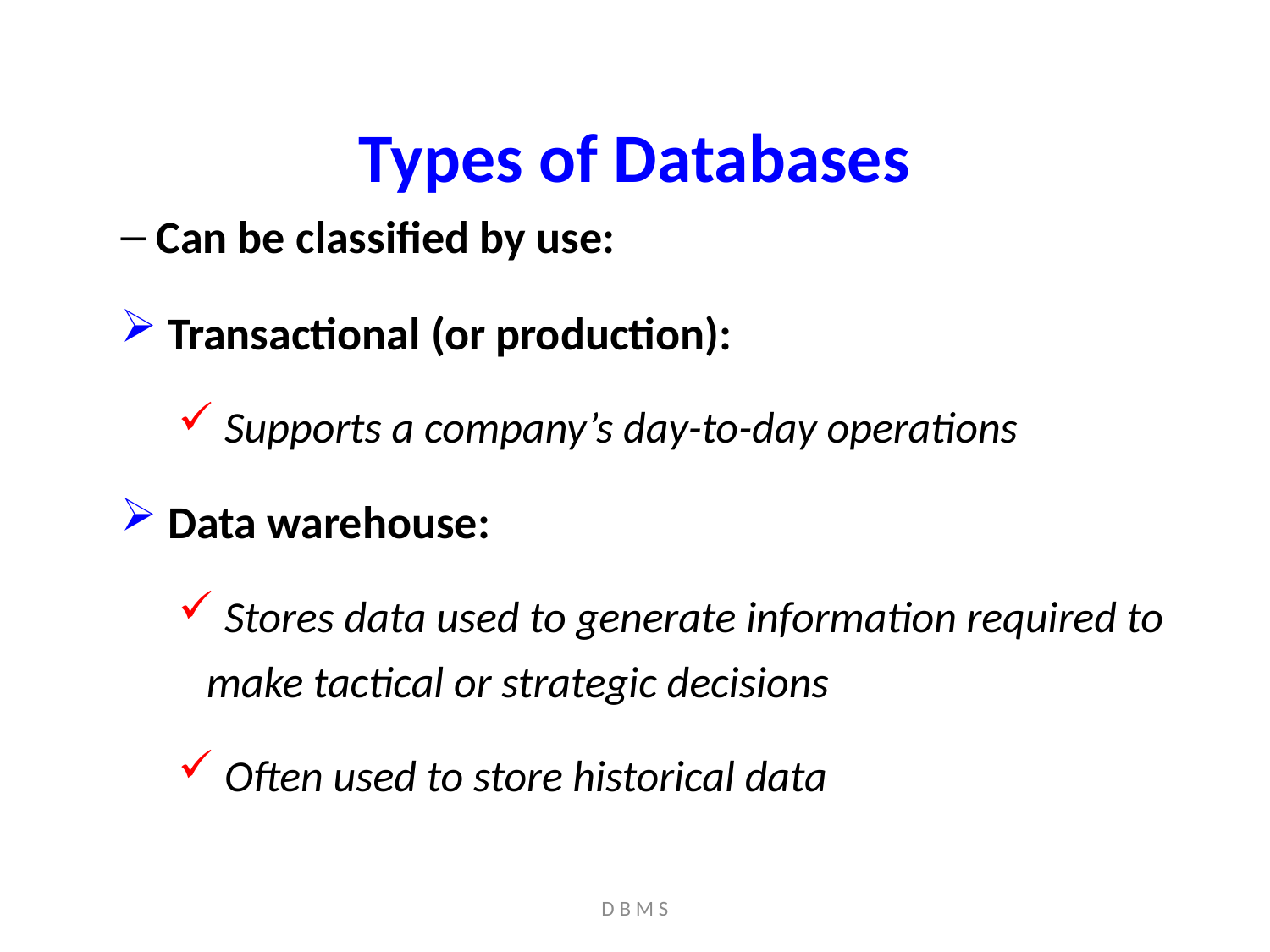

# Types of Databases
Can be classified by use:
 Transactional (or production):
 Supports a company’s day-to-day operations
 Data warehouse:
 Stores data used to generate information required to make tactical or strategic decisions
 Often used to store historical data

D B M S